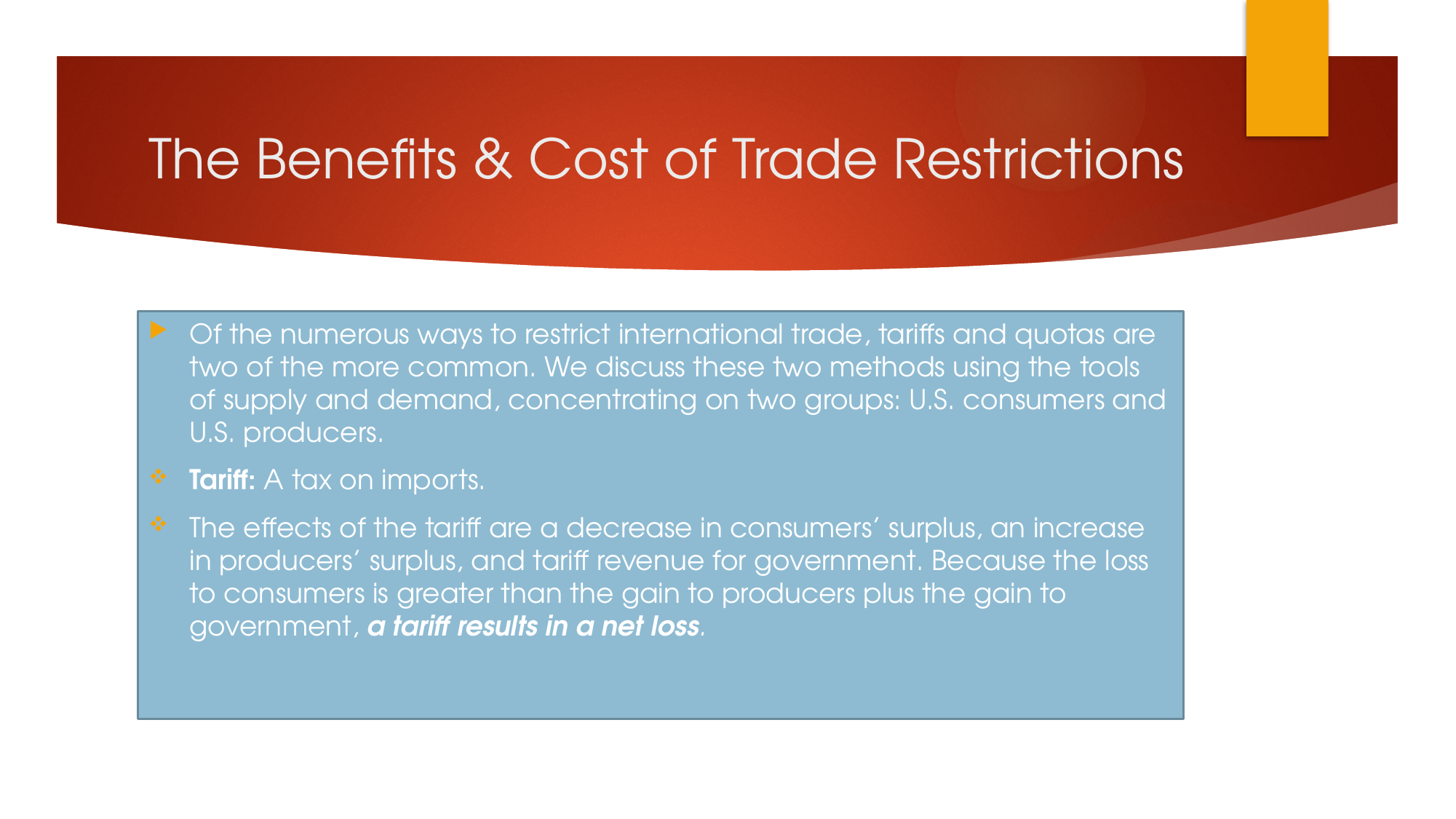

# The Benefits & Cost of Trade Restrictions
Of the numerous ways to restrict international trade, tariffs and quotas are two of the more common. We discuss these two methods using the tools of supply and demand, concentrating on two groups: U.S. consumers and U.S. producers.
Tariff: A tax on imports.
The effects of the tariff are a decrease in consumers’ surplus, an increase in producers’ surplus, and tariff revenue for government. Because the loss to consumers is greater than the gain to producers plus the gain to government, a tariff results in a net loss.